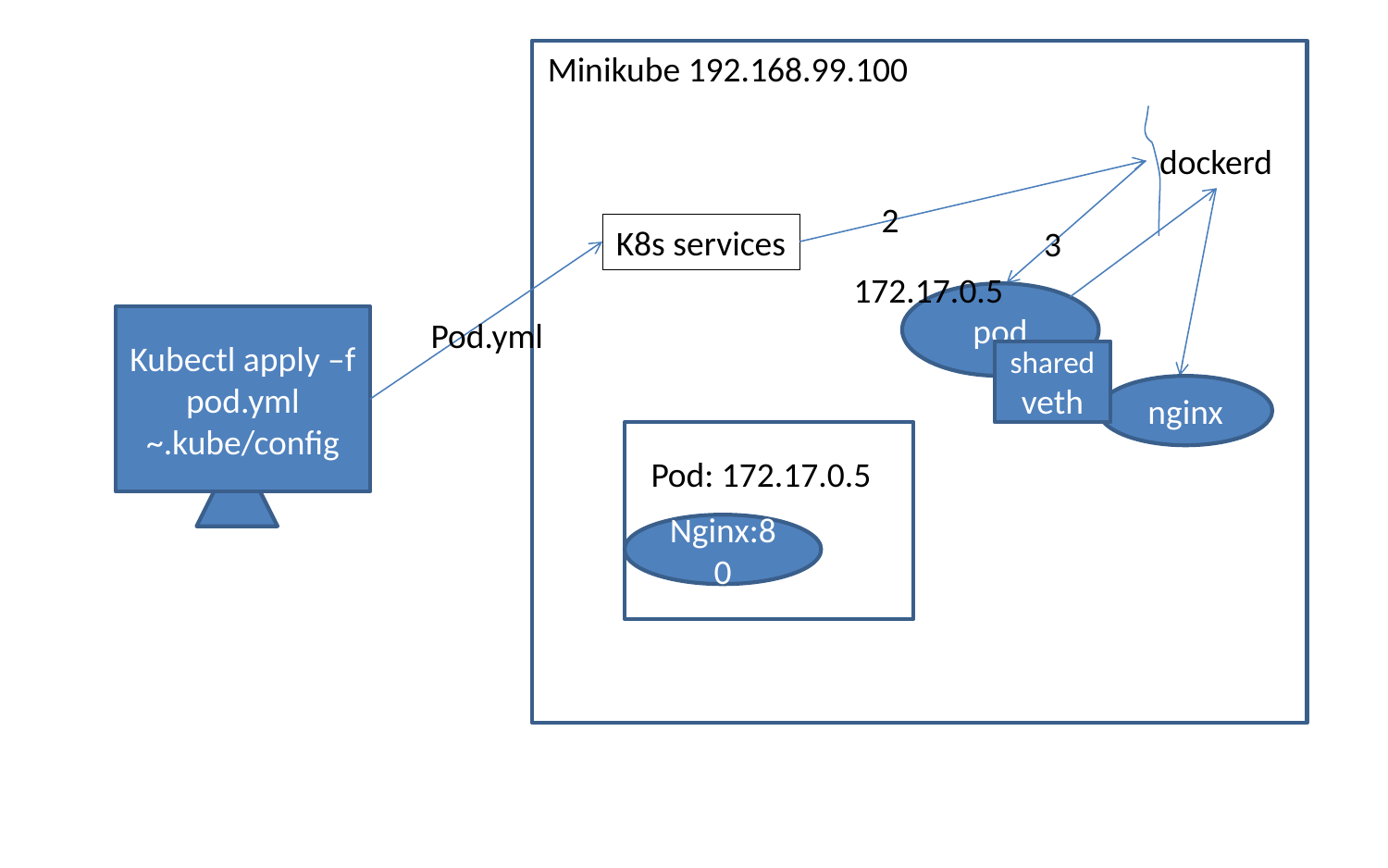

Minikube 192.168.99.100

dockerd
2
K8s services
3
172.17.0.5
pod
Kubectl apply –f pod.yml
~.kube/config
Pod.yml
shared
veth
nginx

Pod: 172.17.0.5
Nginx:80